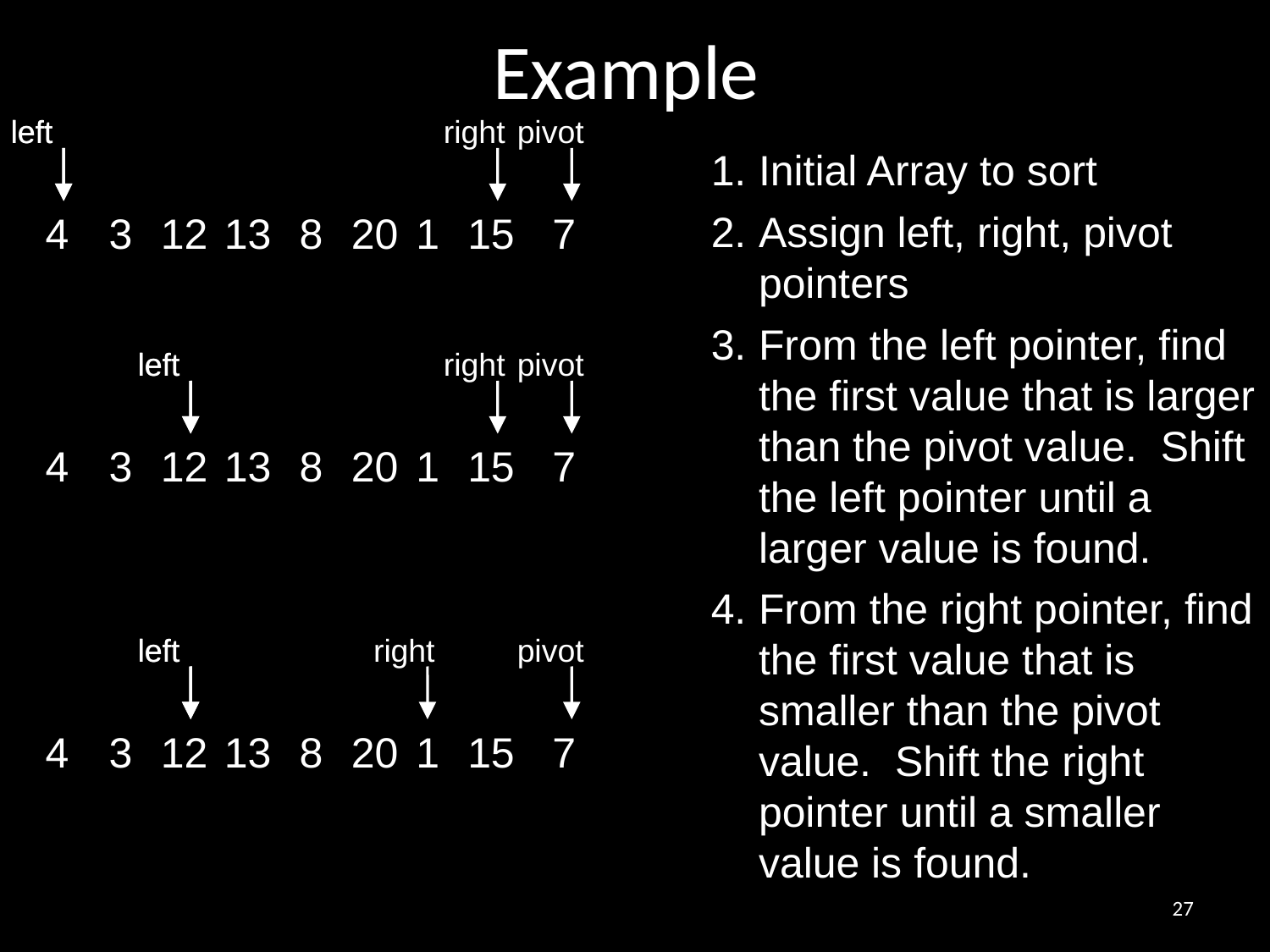

# Example
left
left
right
pivot
Initial Array to sort
Assign left, right, pivot pointers
From the left pointer, find the first value that is larger than the pivot value.  Shift the left pointer until a larger value is found.
From the right pointer, find the first value that is smaller than the pivot value.  Shift the right pointer until a smaller value is found.

 4
 3
12
13
 8
20
 1
15
7
left
left
right
pivot

 4
 3
12
13
 8
20
 1
15
7
left
left
right
pivot

 4
 3
12
13
 8
20
 1
15
7
27